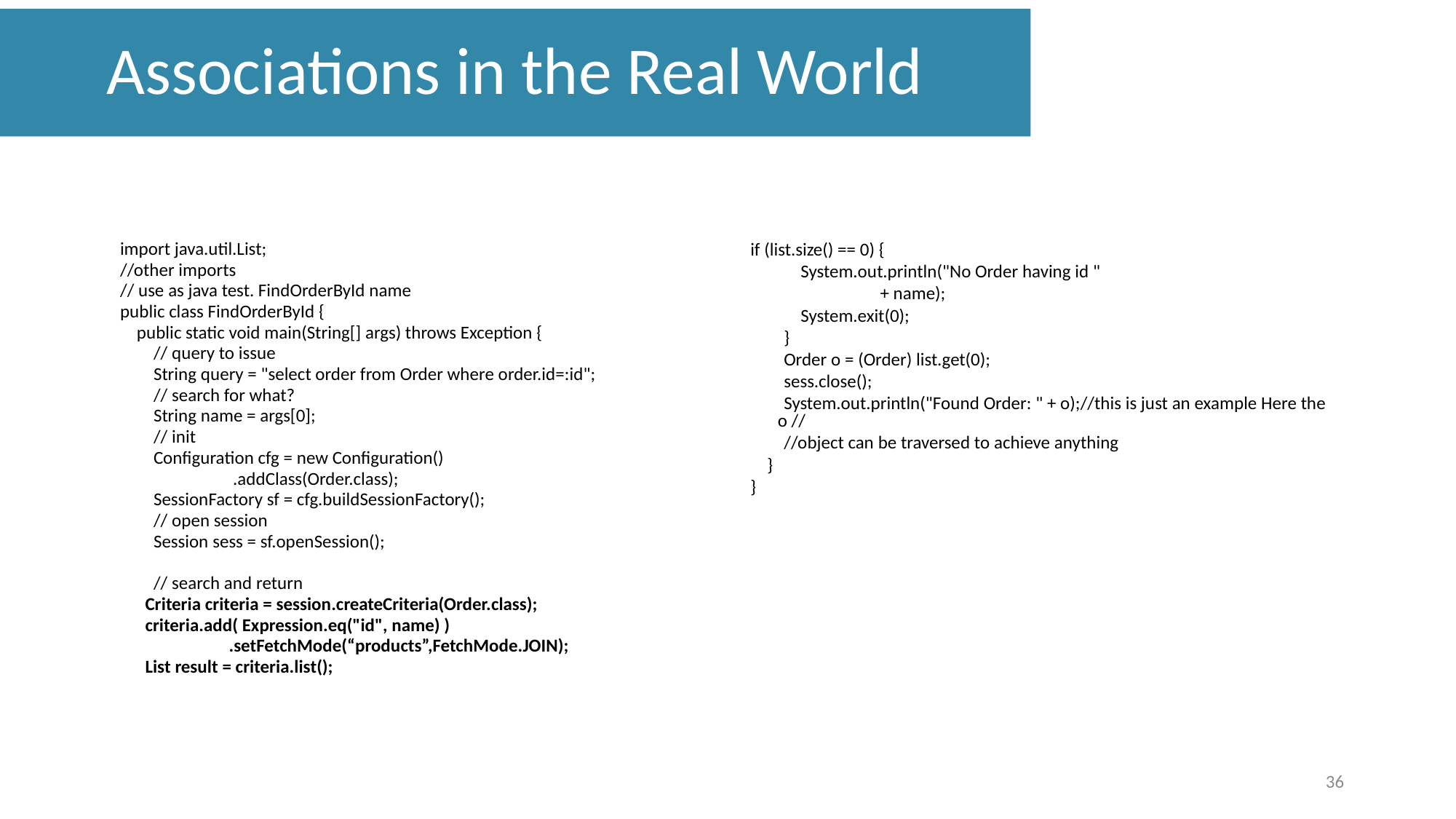

Associations in the Real World
import java.util.List;
//other imports
// use as java test. FindOrderById name
public class FindOrderById {
    public static void main(String[] args) throws Exception {
        // query to issue
        String query = "select order from Order where order.id=:id";
        // search for what?
        String name = args[0];
        // init
        Configuration cfg = new Configuration()
                           .addClass(Order.class);
        SessionFactory sf = cfg.buildSessionFactory();
        // open session
        Session sess = sf.openSession();

        // search and return
      Criteria criteria = session.createCriteria(Order.class);
      criteria.add( Expression.eq("id", name) )
                          .setFetchMode(“products”,FetchMode.JOIN);
      List result = criteria.list();

if (list.size() == 0) {
            System.out.println("No Order having id "
                               + name);
            System.exit(0);
        }
        Order o = (Order) list.get(0);
        sess.close();
        System.out.println("Found Order: " + o);//this is just an example Here the o //
        //object can be traversed to achieve anything
    }
}

36